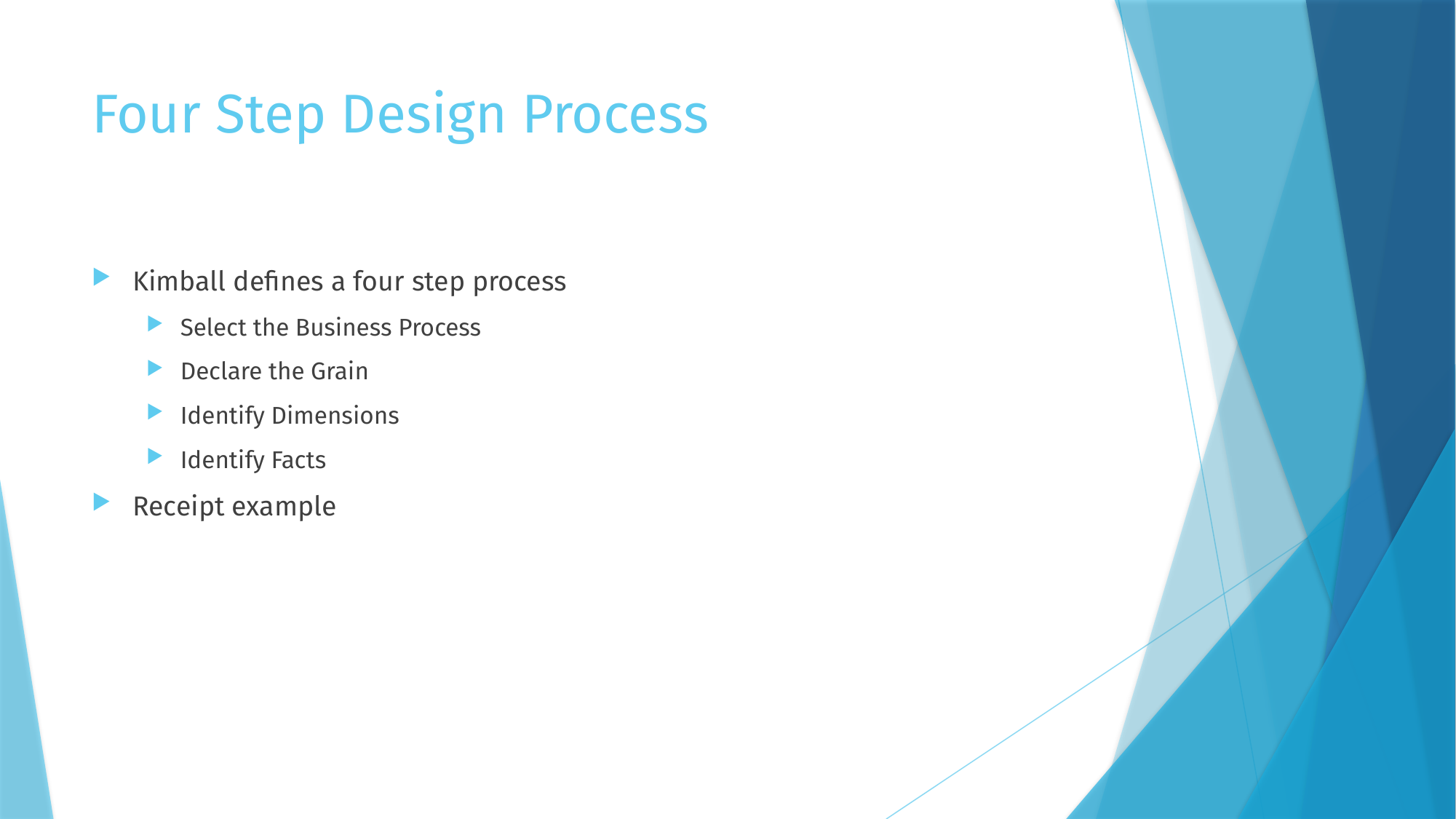

# Four Step Design Process
Kimball defines a four step process
Select the Business Process
Declare the Grain
Identify Dimensions
Identify Facts
Receipt example